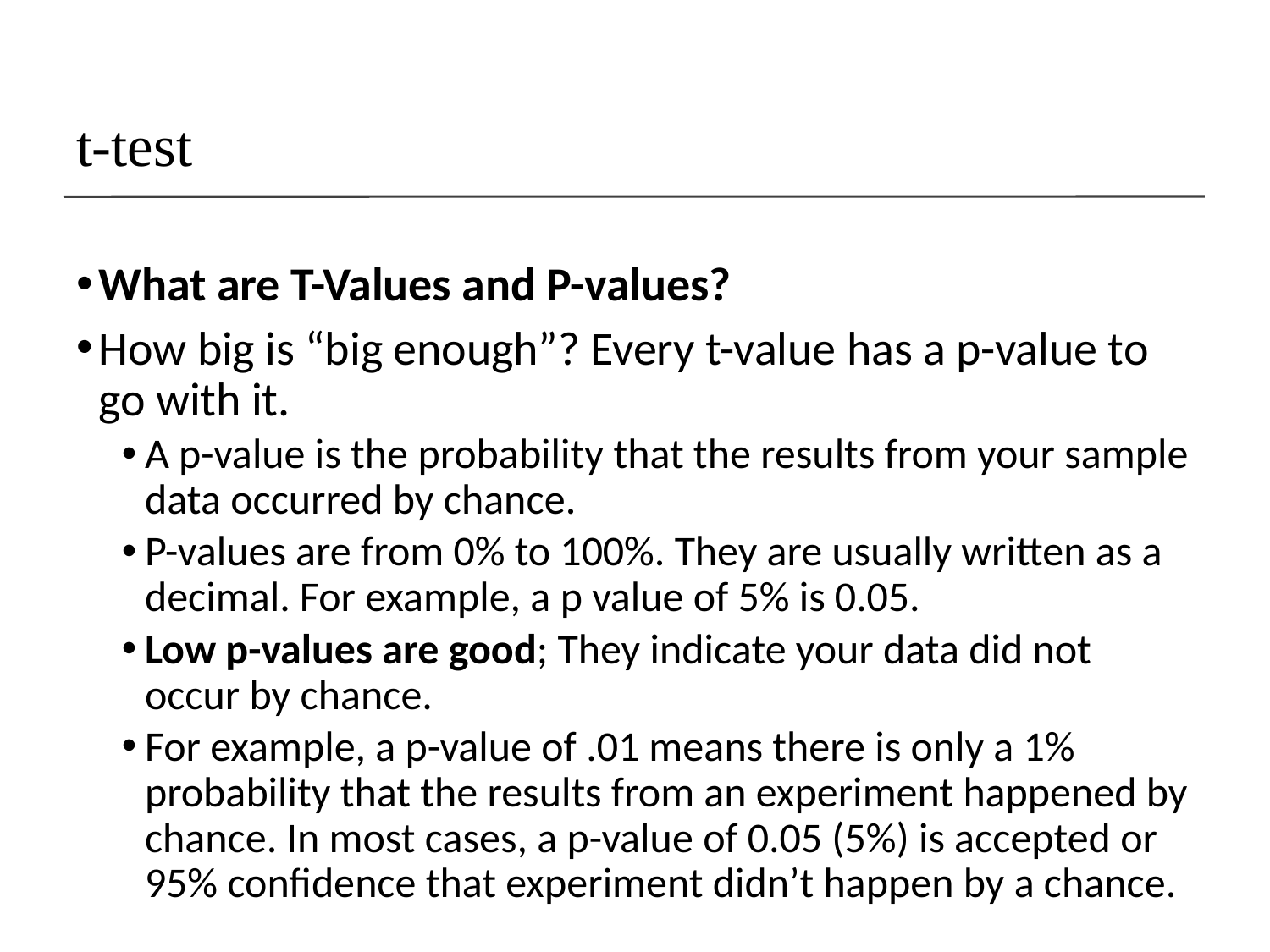

t-test
What are T-Values and P-values?
How big is “big enough”? Every t-value has a p-value to go with it.
A p-value is the probability that the results from your sample data occurred by chance.
P-values are from 0% to 100%. They are usually written as a decimal. For example, a p value of 5% is 0.05.
Low p-values are good; They indicate your data did not occur by chance.
For example, a p-value of .01 means there is only a 1% probability that the results from an experiment happened by chance. In most cases, a p-value of 0.05 (5%) is accepted or 95% confidence that experiment didn’t happen by a chance.